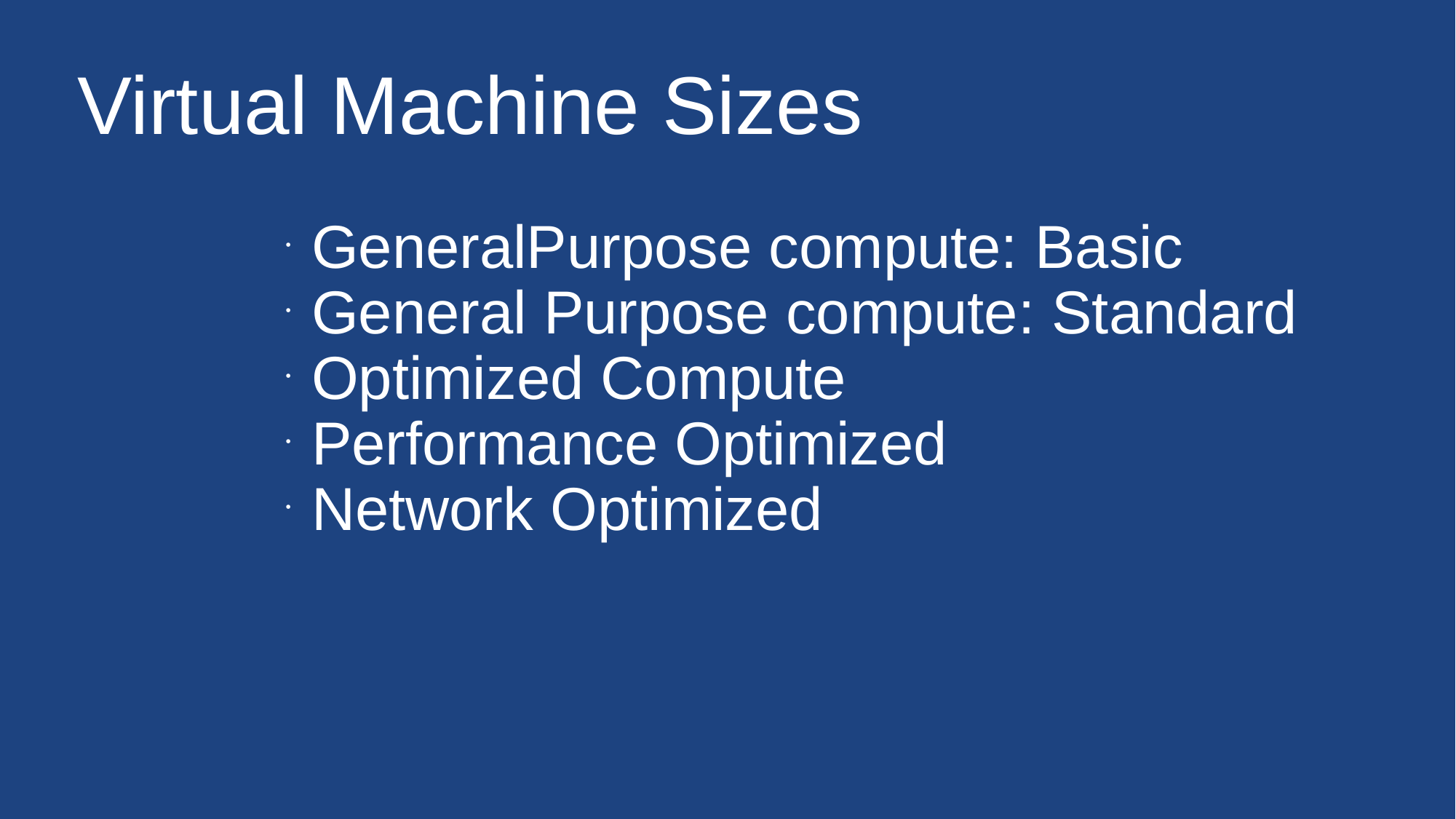

Virtual Machine Sizes
GeneralPurpose compute: Basic
General Purpose compute: Standard
Optimized Compute
Performance Optimized
Network Optimized